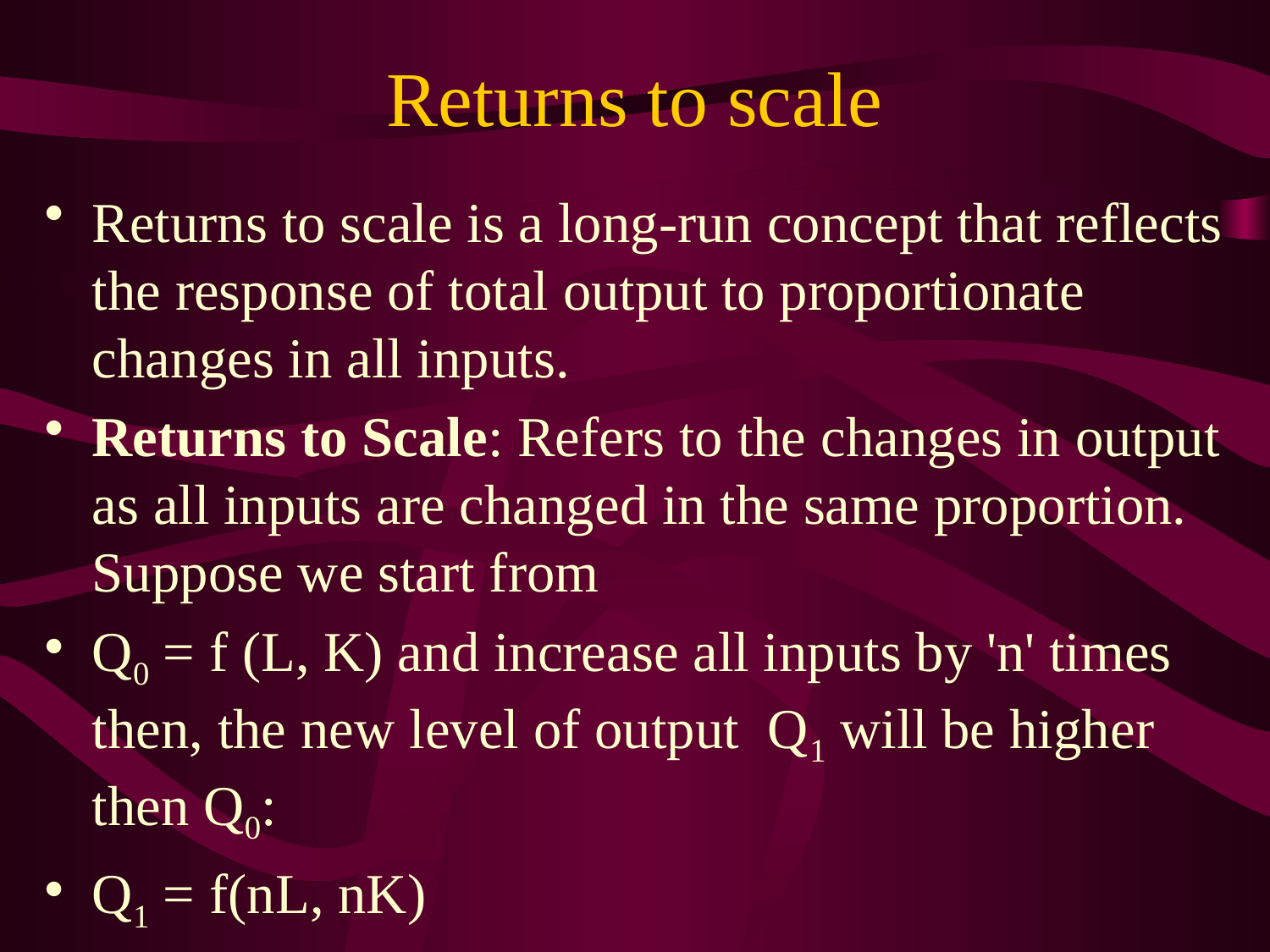

# Returns to scale
Returns to scale is a long-run concept that reflects the response of total output to proportionate changes in all inputs.
Returns to Scale: Refers to the changes in output as all inputs are changed in the same proportion. Suppose we start from
Q0 = f (L, K) and increase all inputs by 'n' times then, the new level of output  Q1 will be higher then Q0:
Q1 = f(nL, nK)